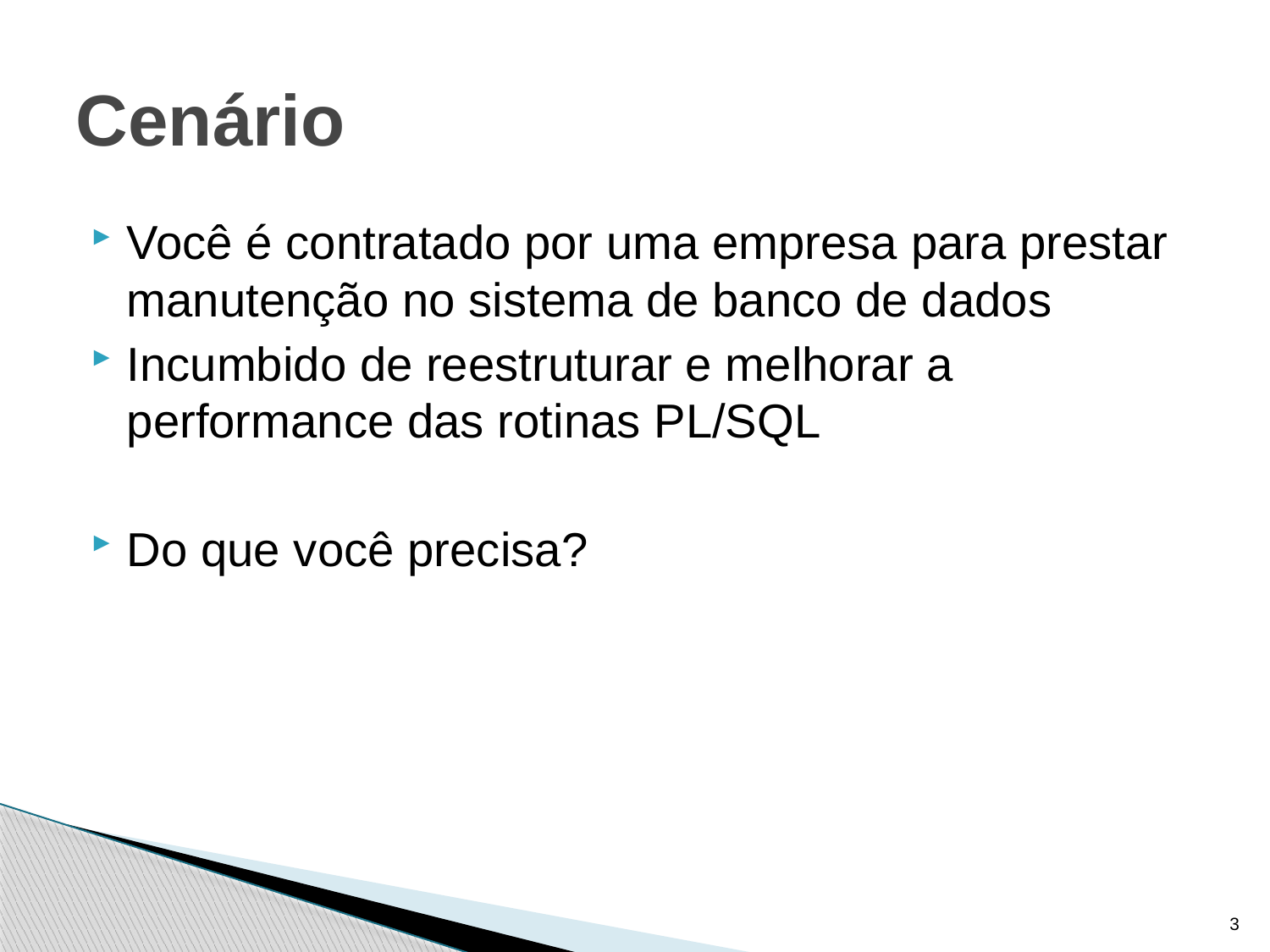

# Cenário
Você é contratado por uma empresa para prestar manutenção no sistema de banco de dados
Incumbido de reestruturar e melhorar a performance das rotinas PL/SQL

Do que você precisa?
3